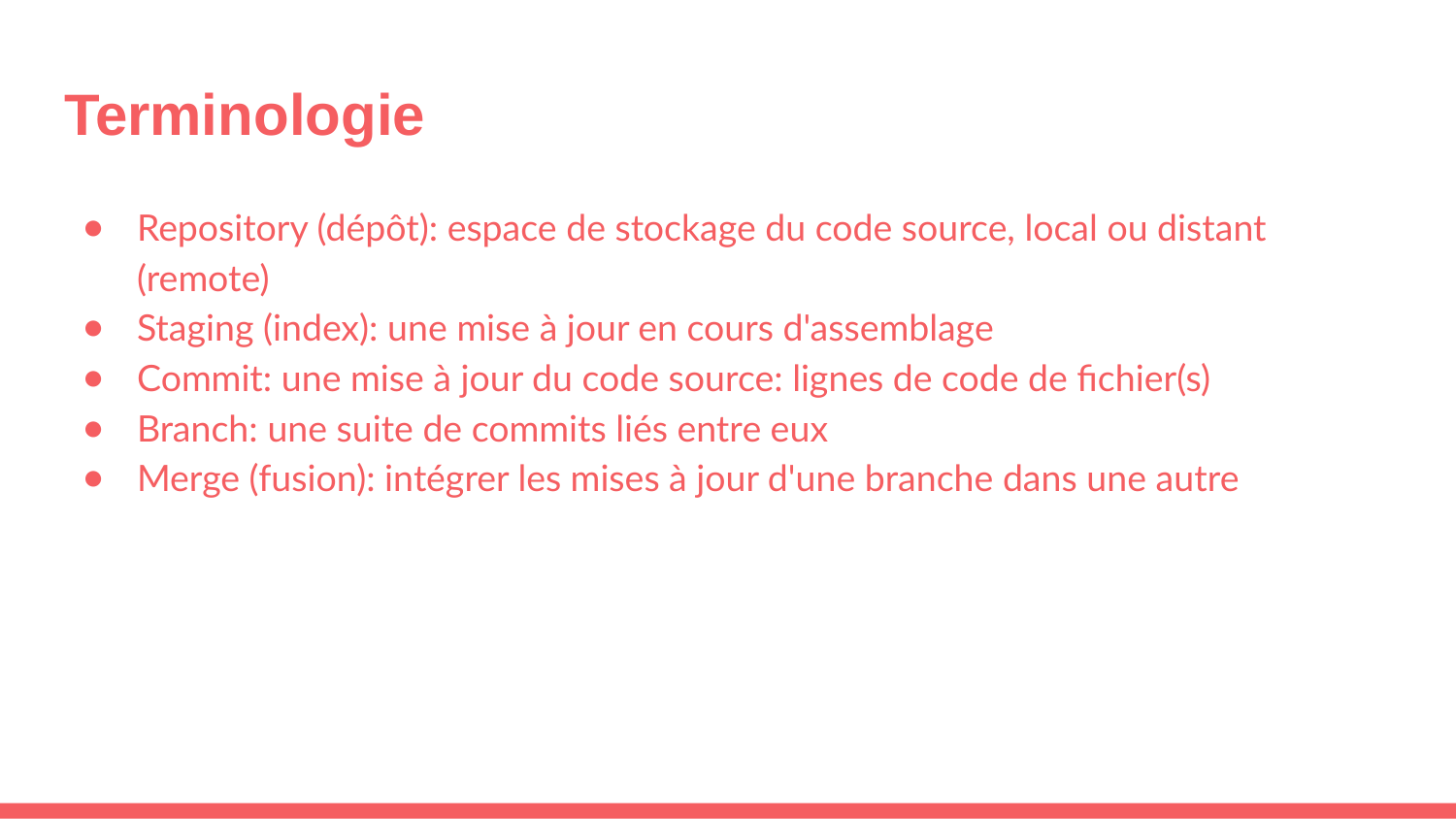

# Terminologie
Repository (dépôt): espace de stockage du code source, local ou distant (remote)
Staging (index): une mise à jour en cours d'assemblage
Commit: une mise à jour du code source: lignes de code de fichier(s)
Branch: une suite de commits liés entre eux
Merge (fusion): intégrer les mises à jour d'une branche dans une autre